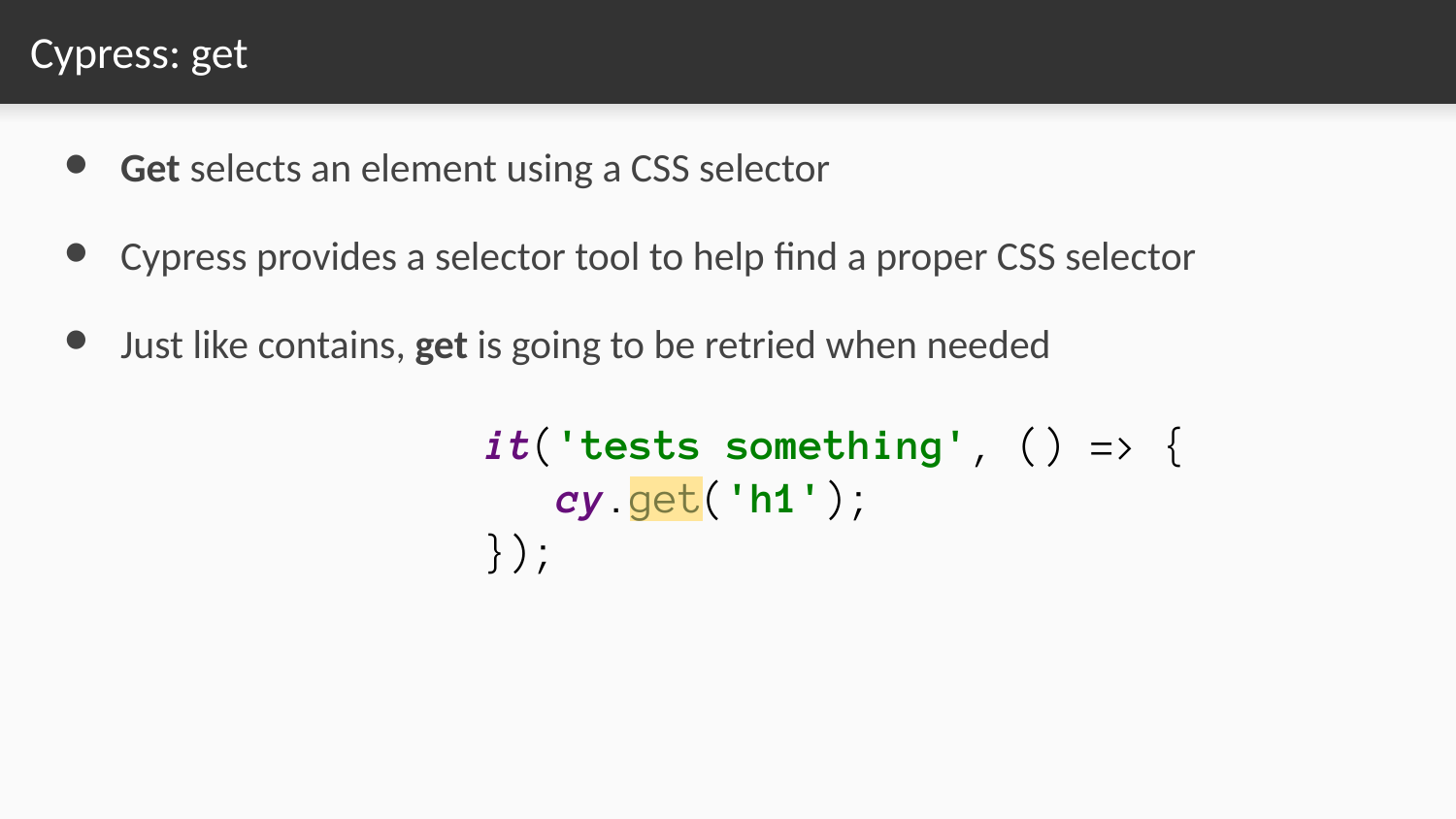

# Cypress: get
Get selects an element using a CSS selector
Cypress provides a selector tool to help find a proper CSS selector
Just like contains, get is going to be retried when needed

   it('tests something', () => {
cy.get('h1');
      });